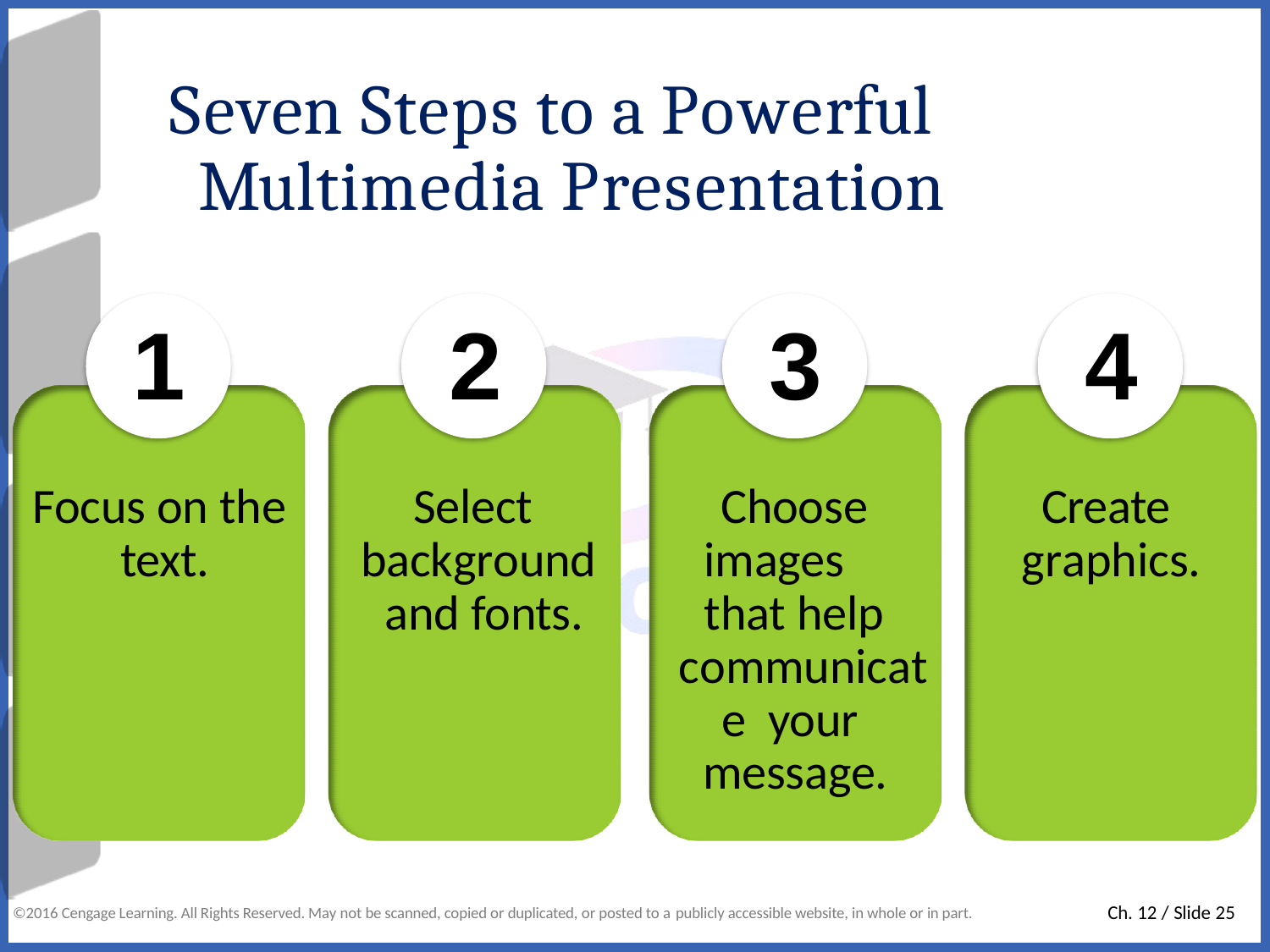

# Seven Steps to a Powerful  Multimedia Presentation

1
Focus on the  text.
2
Select  background  and fonts.
3
Choose  images  that help
communicate  your  message.
4
Create  graphics.

Ch. 12 / Slide 25
©2016 Cengage Learning. All Rights Reserved. May not be scanned, copied or duplicated, or posted to a publicly accessible website, in whole or in part.